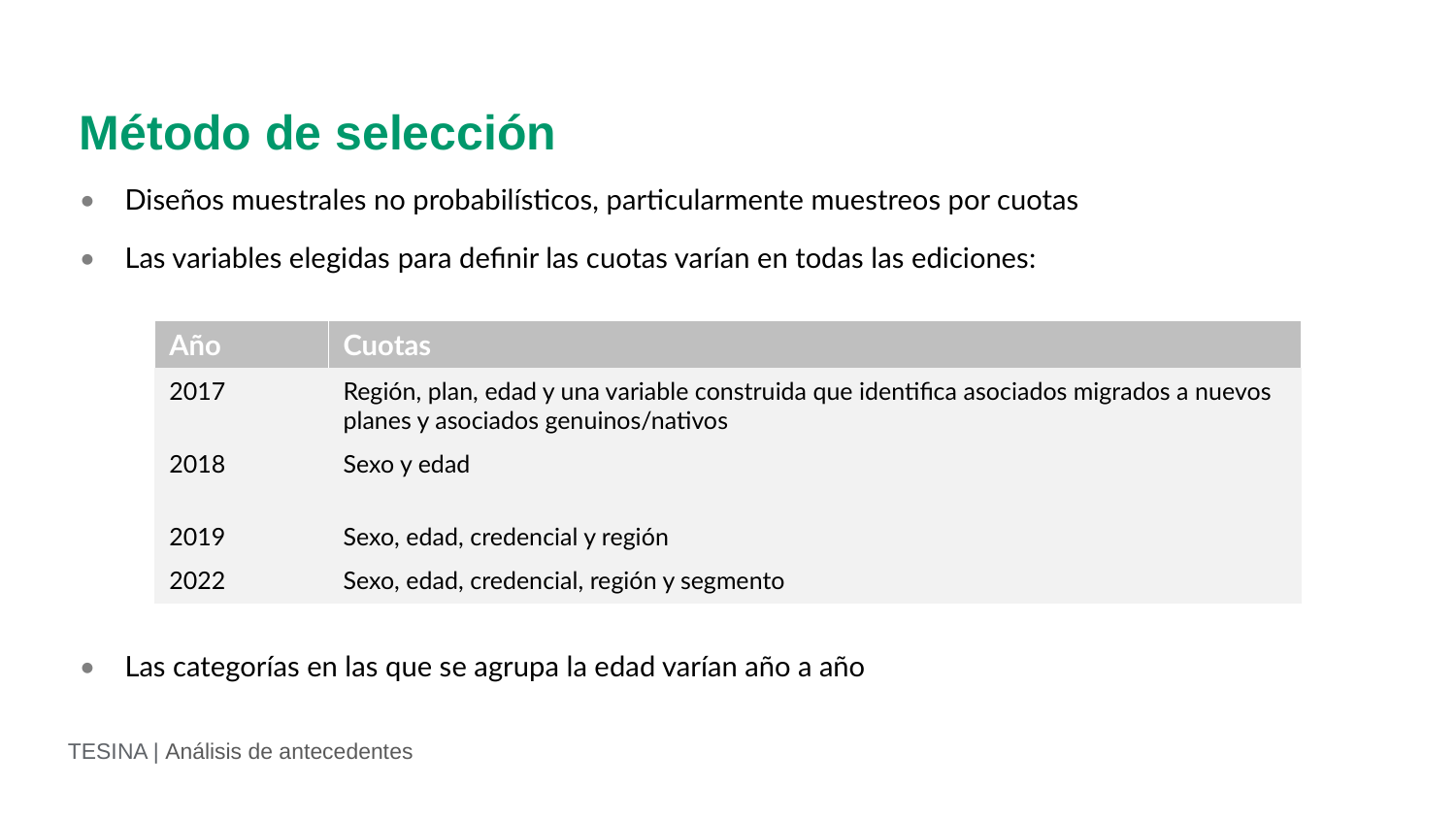

Método de selección
Diseños muestrales no probabilísticos, particularmente muestreos por cuotas
Las variables elegidas para definir las cuotas varían en todas las ediciones:
| Año | Cuotas |
| --- | --- |
| 2017 | Región, plan, edad y una variable construida que identifica asociados migrados a nuevos planes y asociados genuinos/nativos |
| 2018 | Sexo y edad |
| 2019 | Sexo, edad, credencial y región |
| 2022 | Sexo, edad, credencial, región y segmento |

Las categorías en las que se agrupa la edad varían año a año
TESINA | Análisis de antecedentes